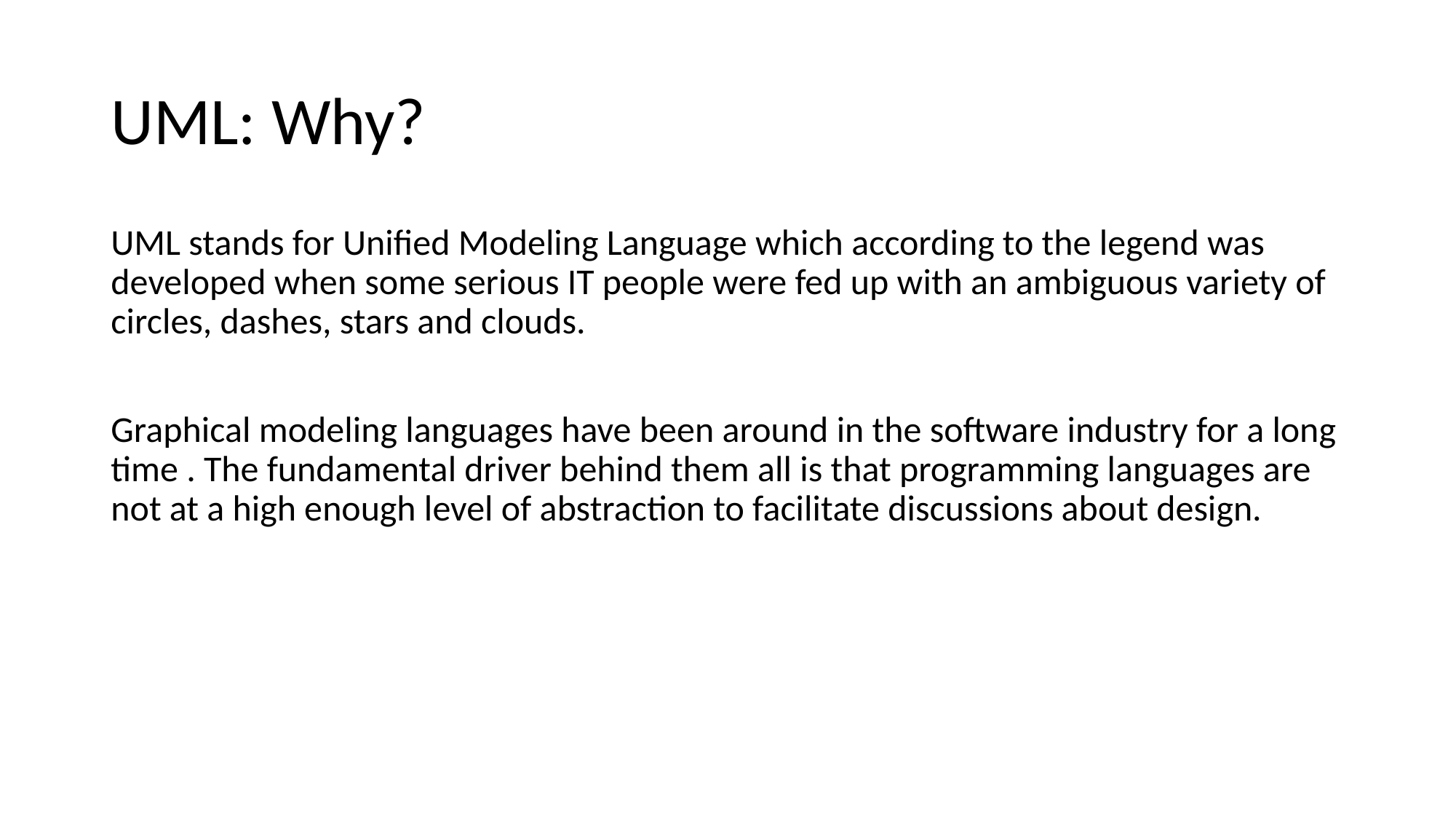

# UML: Why?
UML stands for Unified Modeling Language which according to the legend was developed when some serious IT people were fed up with an ambiguous variety of circles, dashes, stars and clouds.

Graphical modeling languages have been around in the software industry for a long time . The fundamental driver behind them all is that programming languages are not at a high enough level of abstraction to facilitate discussions about design.